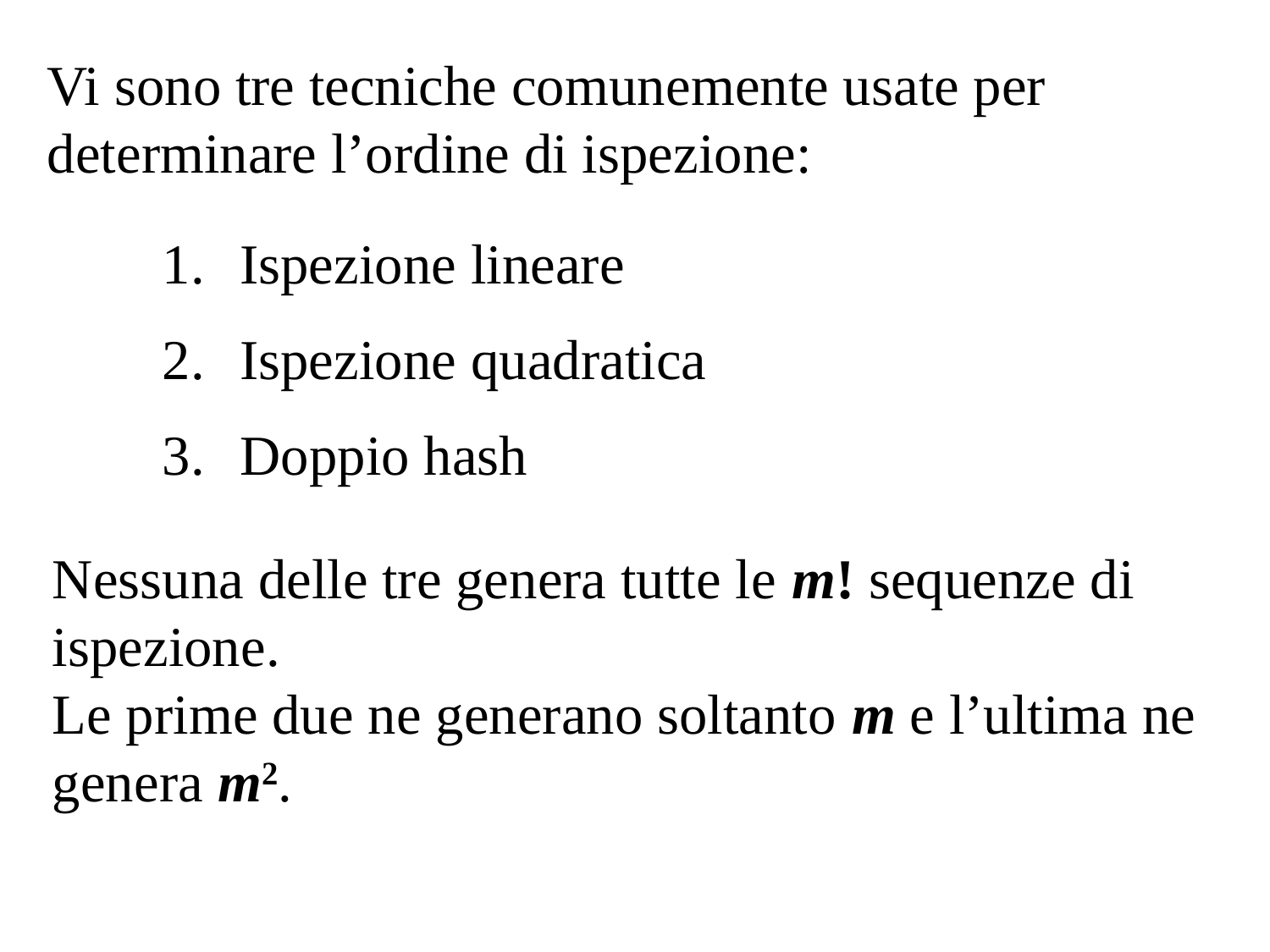

Vi sono tre tecniche comunemente usate per determinare l’ordine di ispezione:
 Ispezione lineare
 Ispezione quadratica
 Doppio hash
Nessuna delle tre genera tutte le m! sequenze di ispezione.
Le prime due ne generano soltanto m e l’ultima ne genera m2.